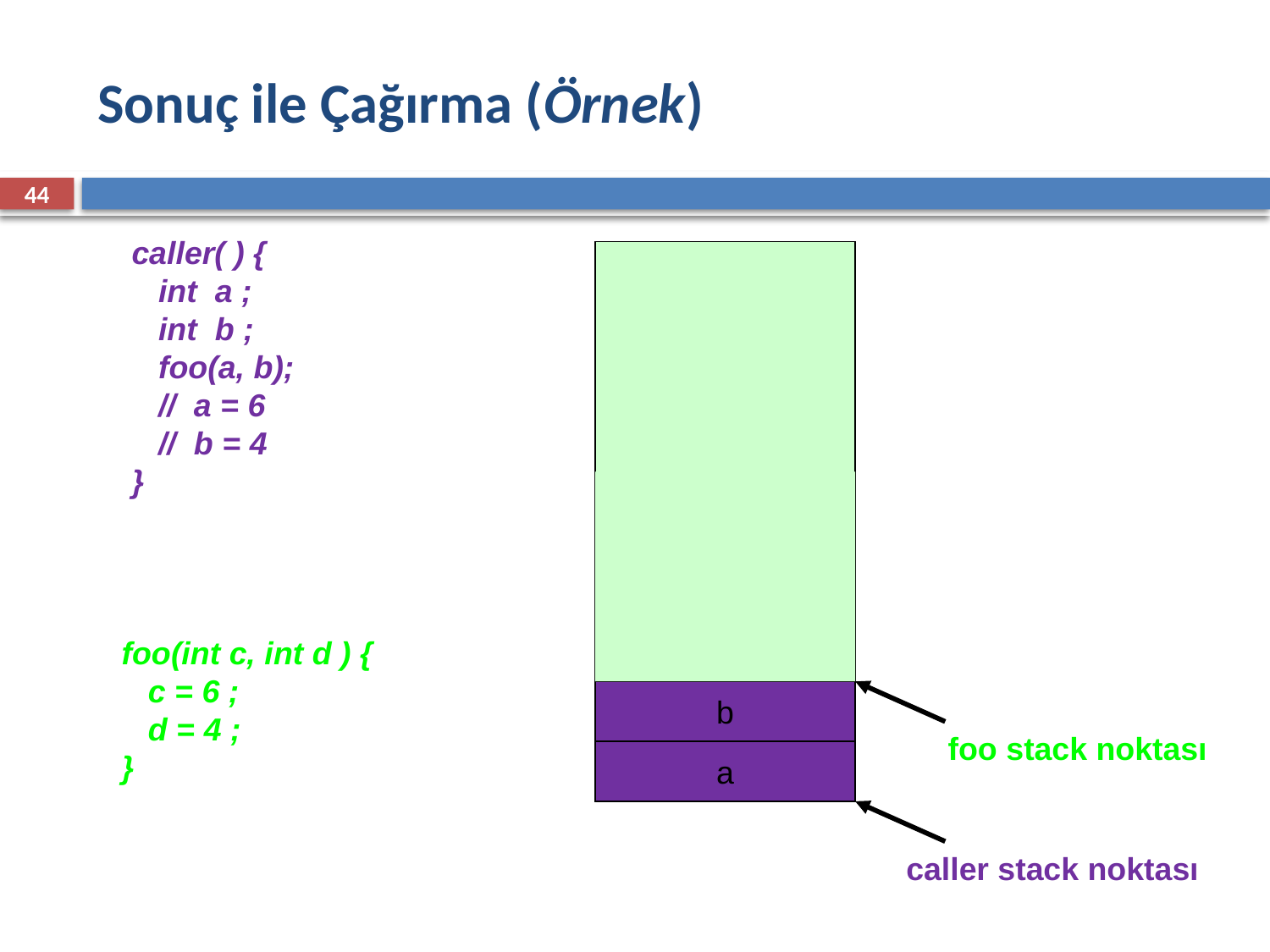

# Sonuç ile Çağırma (Örnek)
44
caller( ) {
   int  a ;
   int  b ;
   foo(a, b);
   //  a = 6
   //  b = 4
}

d
=4
=4
c
=6
=6
foo(int c, int d ) {
   c = 6 ;
   d = 4 ;
}

b

foo stack noktası
a

caller stack noktası